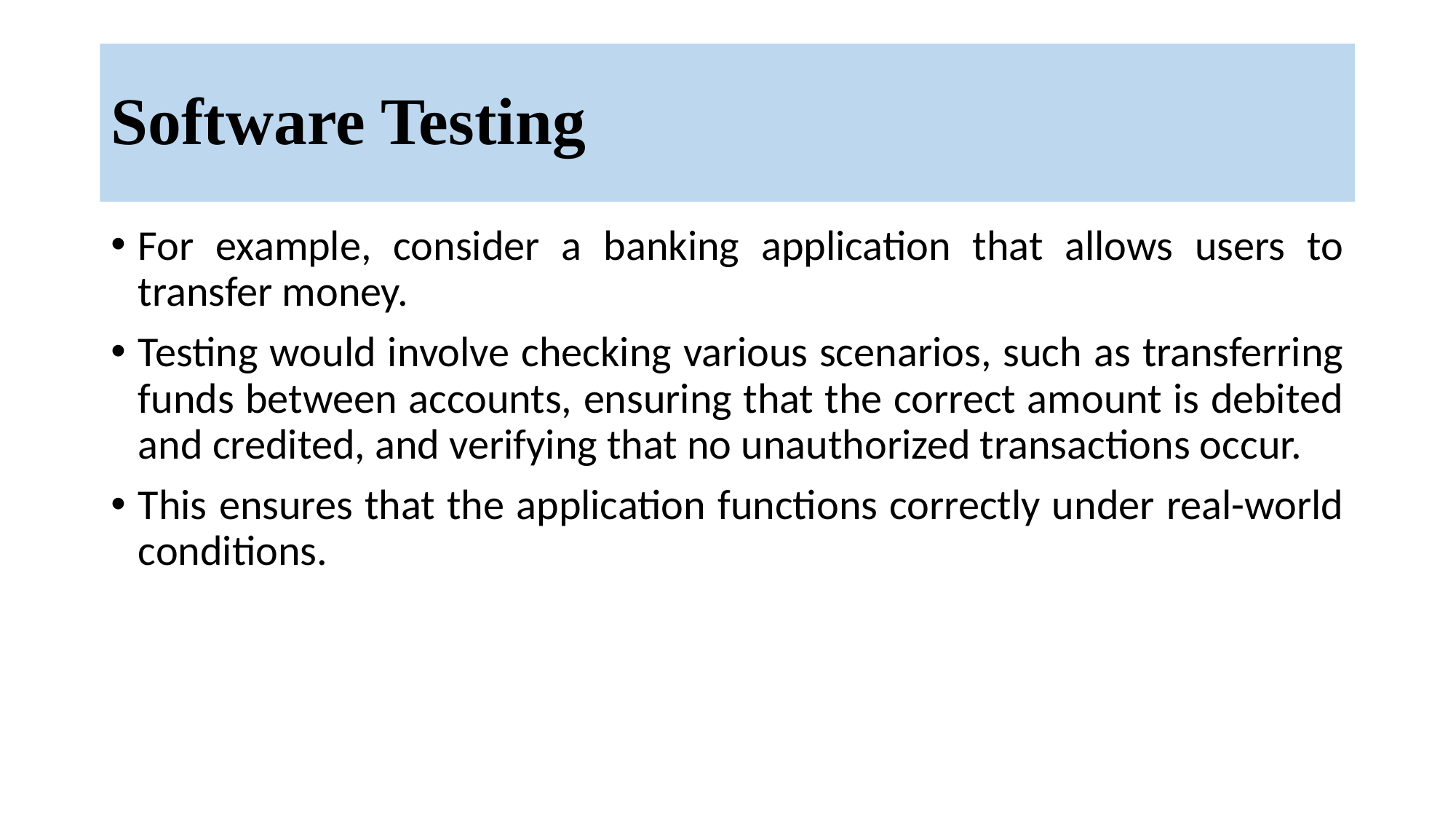

# Software Testing
For example, consider a banking application that allows users to transfer money.
Testing would involve checking various scenarios, such as transferring funds between accounts, ensuring that the correct amount is debited and credited, and verifying that no unauthorized transactions occur.
This ensures that the application functions correctly under real-world conditions.